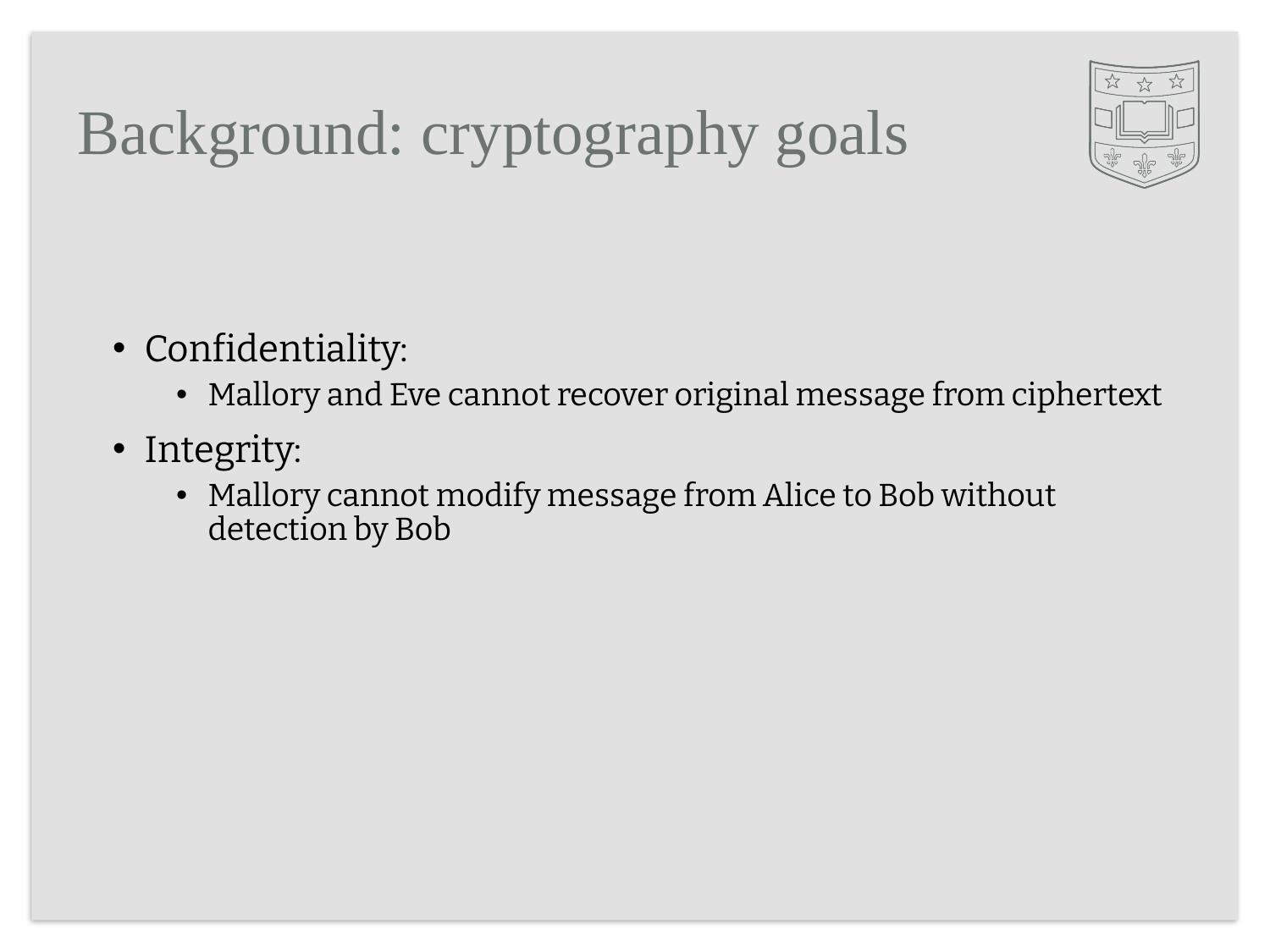

# Background: cryptography goals

Confidentiality:
Mallory and Eve cannot recover original message from ciphertext
Integrity:
Mallory cannot modify message from Alice to Bob without detection by Bob